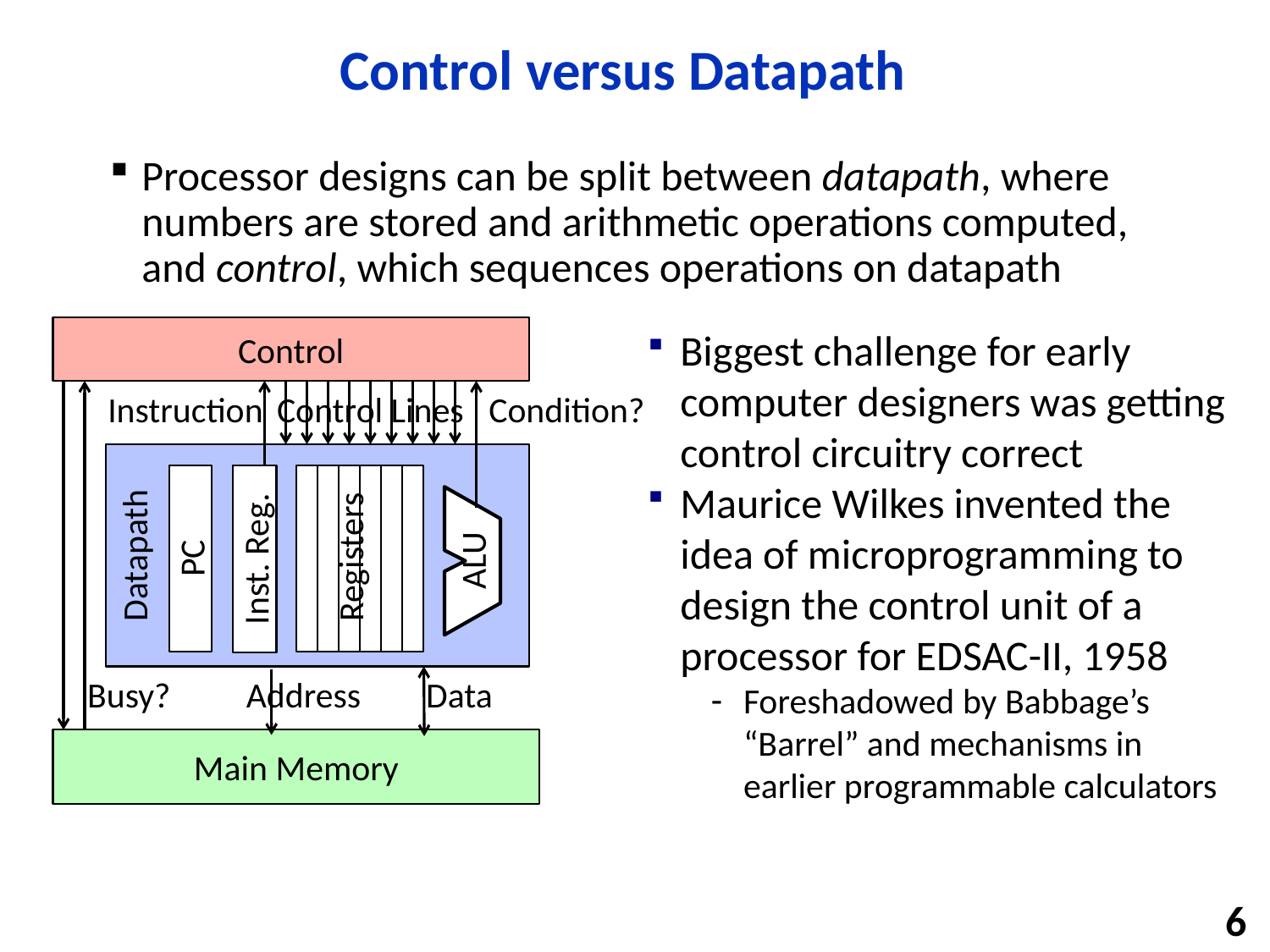

# Control versus Datapath
Processor designs can be split between datapath, where numbers are stored and arithmetic operations computed, and control, which sequences operations on datapath
Control
Datapath
Instruction
Control Lines
Condition?

Registers
ALU
Inst. Reg.
PC
Busy?
Address
Data
Main Memory
Biggest challenge for early computer designers was getting control circuitry correct
Maurice Wilkes invented the idea of microprogramming to design the control unit of a processor for EDSAC-II, 1958
Foreshadowed by Babbage’s “Barrel” and mechanisms in earlier programmable calculators
6